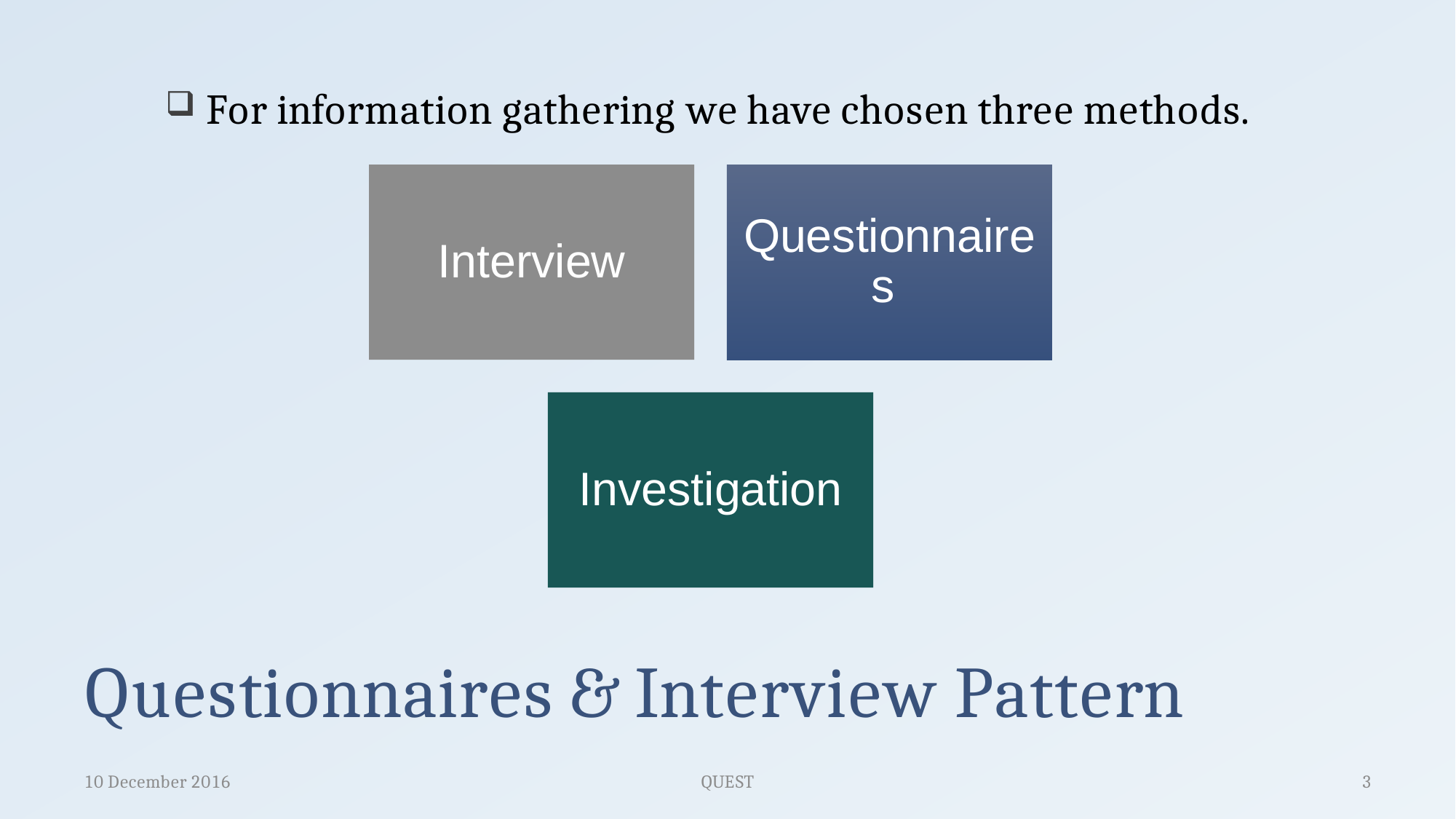

For information gathering we have chosen three methods.
Interview
Questionnaires
Investigation
# Questionnaires & Interview Pattern
10 December 2016
QUEST
3